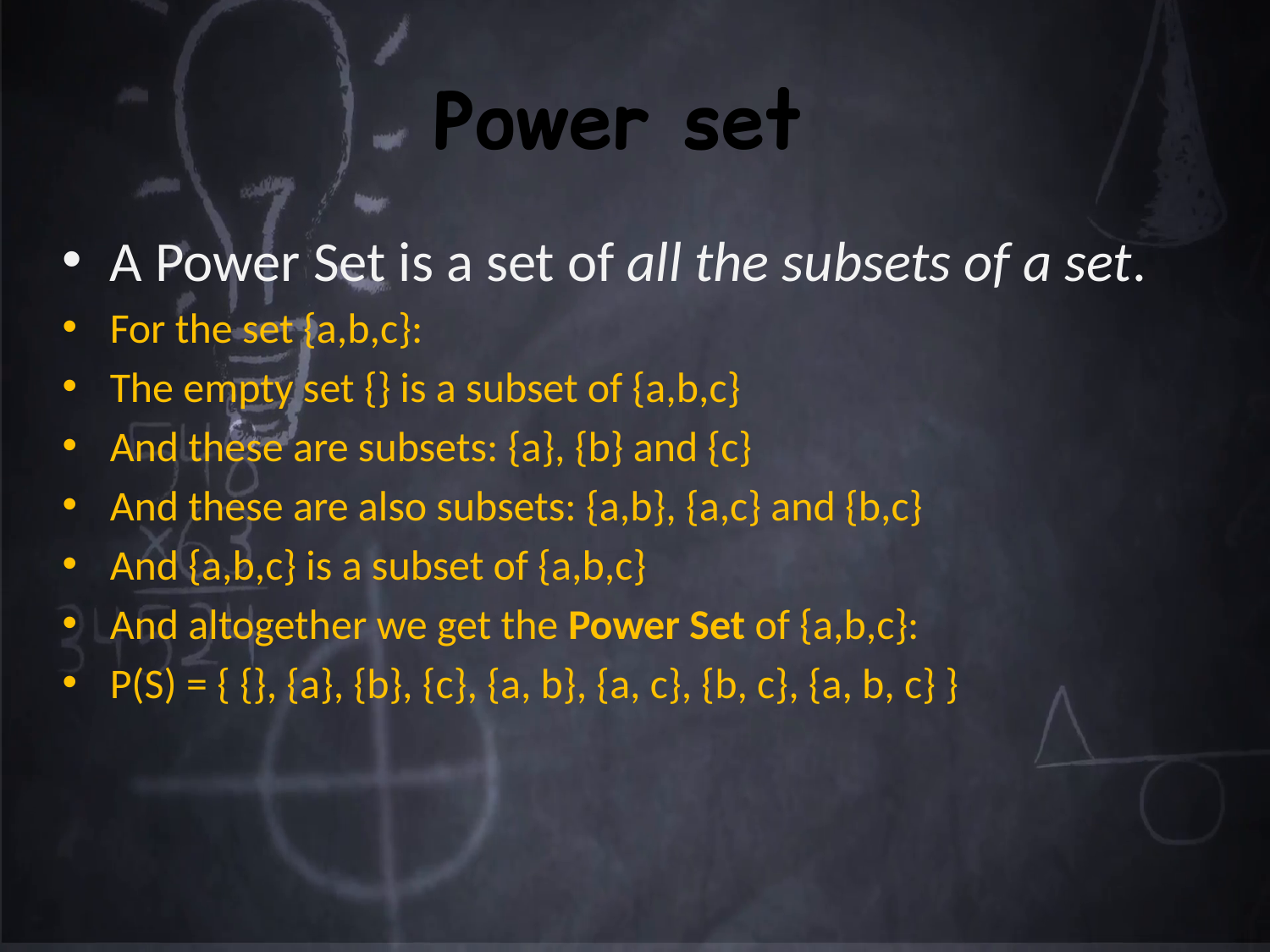

# Power set
A Power Set is a set of all the subsets of a set.
For the set {a,b,c}:
The empty set {} is a subset of {a,b,c}
And these are subsets: {a}, {b} and {c}
And these are also subsets: {a,b}, {a,c} and {b,c}
And {a,b,c} is a subset of {a,b,c}
And altogether we get the Power Set of {a,b,c}:
P(S) = { {}, {a}, {b}, {c}, {a, b}, {a, c}, {b, c}, {a, b, c} }